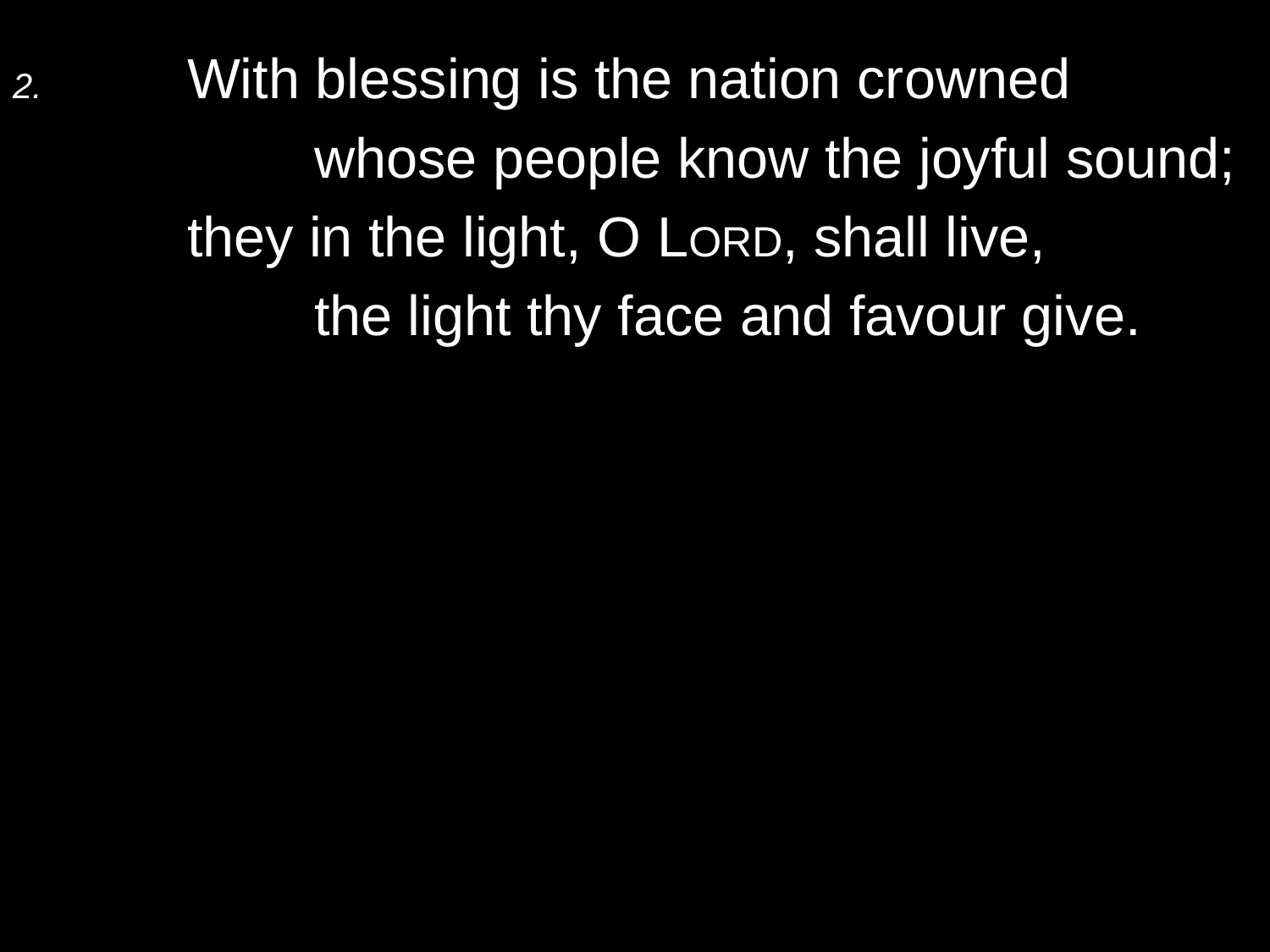

2.	With blessing is the nation crowned
		whose people know the joyful sound;
	they in the light, O Lord, shall live,
		the light thy face and favour give.